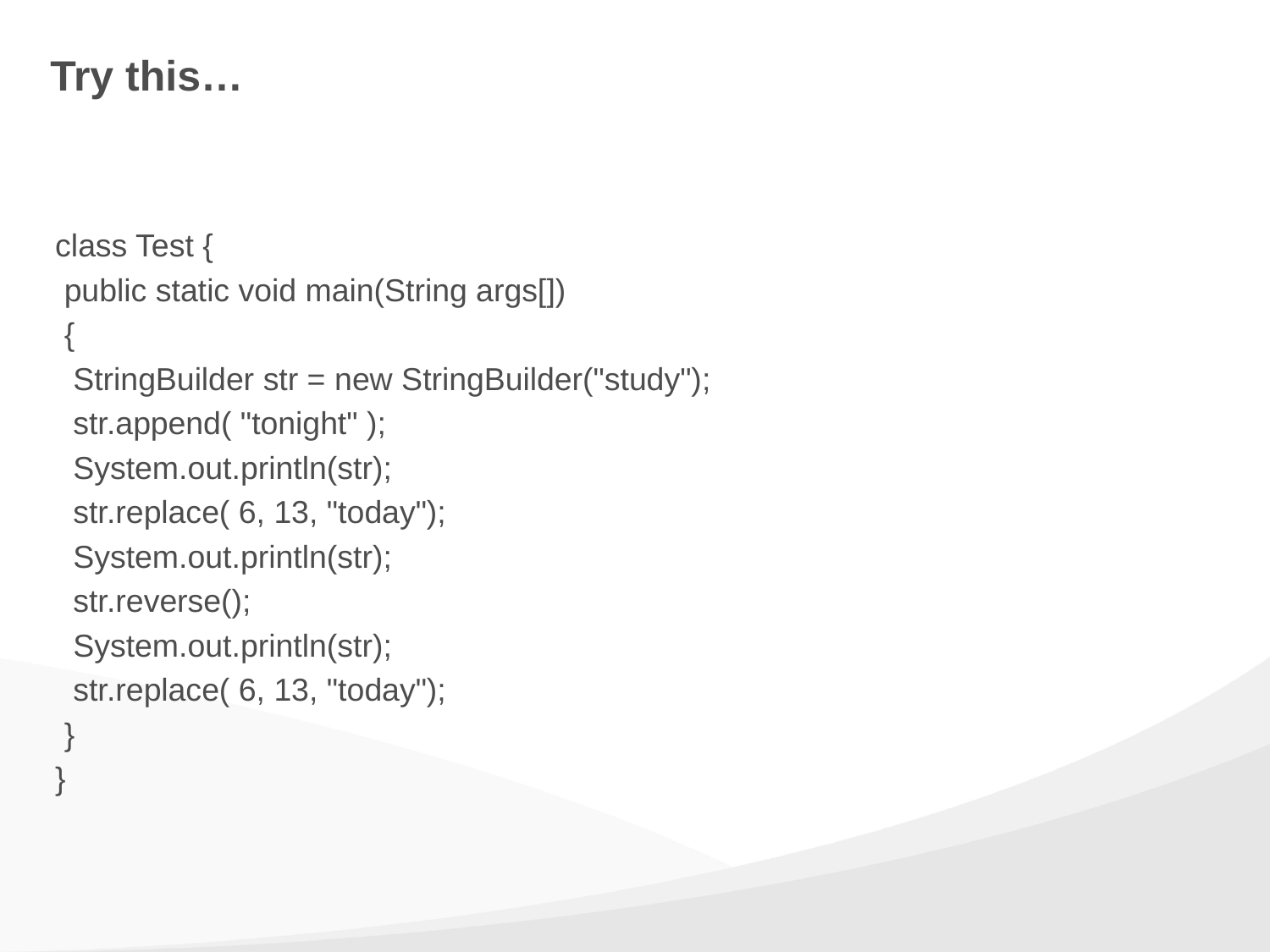

# Try this…
class Test {
 public static void main(String args[])
 {
  StringBuilder str = new StringBuilder("study");
  str.append( "tonight" );
  System.out.println(str);
  str.replace( 6, 13, "today");
  System.out.println(str);
  str.reverse();
  System.out.println(str);
  str.replace( 6, 13, "today");
 }
}